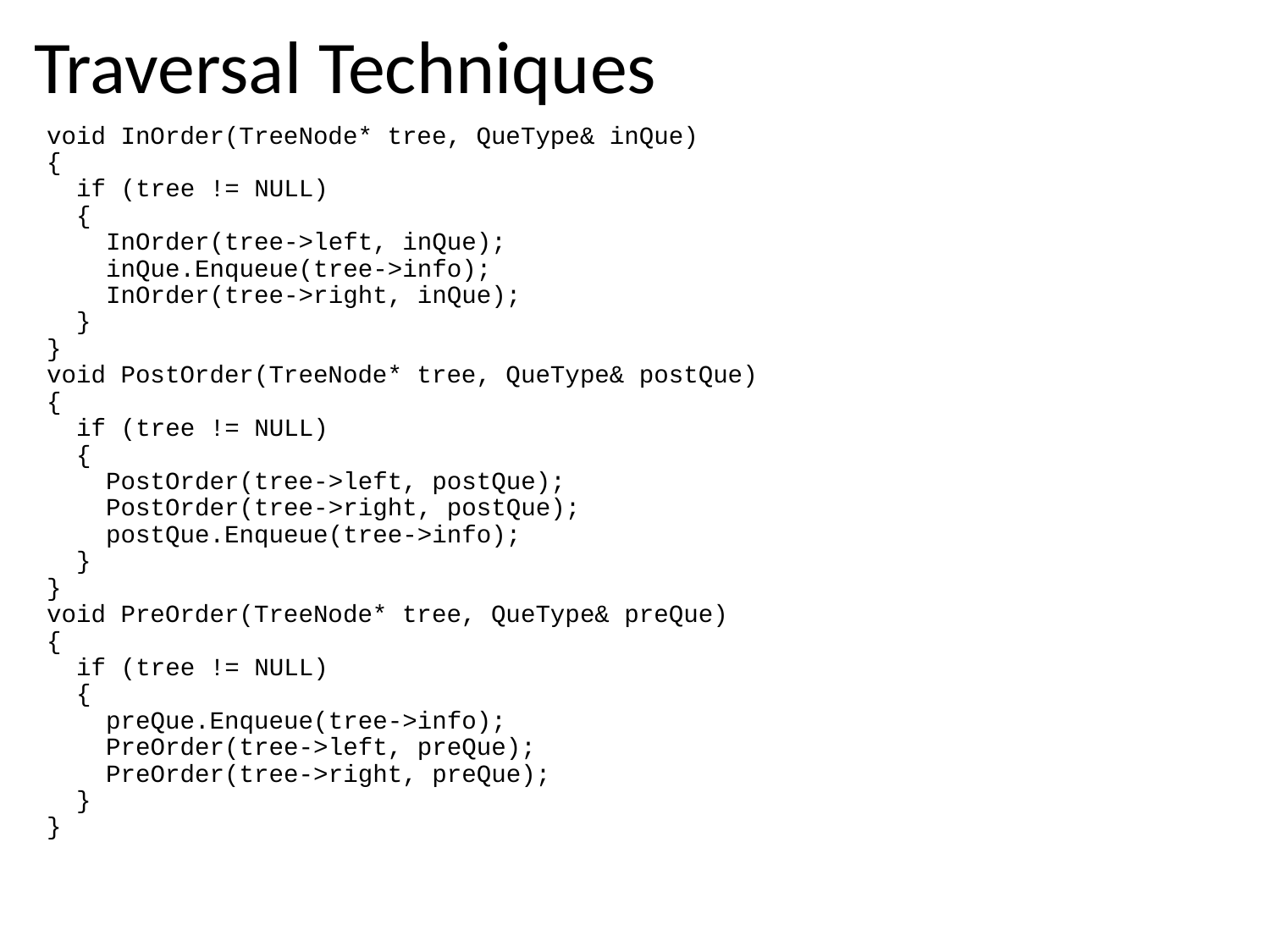

# Traversal Techniques
void InOrder(TreeNode* tree, QueType& inQue)
{
  if (tree != NULL)
  {
    InOrder(tree->left, inQue);
    inQue.Enqueue(tree->info);
    InOrder(tree->right, inQue);
  }
}
void PostOrder(TreeNode* tree, QueType& postQue)
{
  if (tree != NULL)
  {
    PostOrder(tree->left, postQue);
    PostOrder(tree->right, postQue);
    postQue.Enqueue(tree->info);
  }
}
void PreOrder(TreeNode* tree, QueType& preQue)
{
  if (tree != NULL)
  {
    preQue.Enqueue(tree->info);
    PreOrder(tree->left, preQue);
    PreOrder(tree->right, preQue);
  }
}